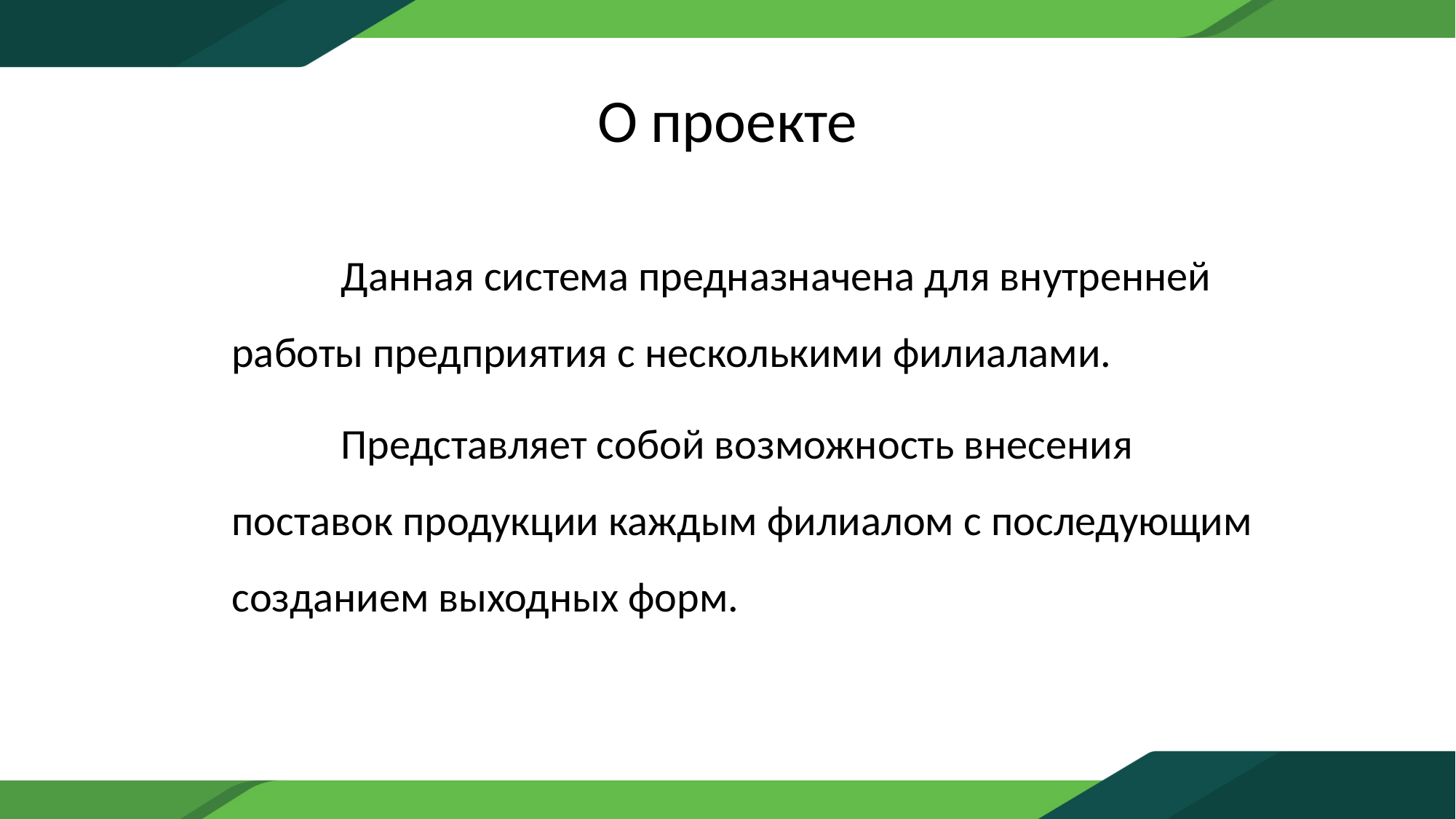

# О проекте
	Данная система предназначена для внутренней работы предприятия с несколькими филиалами.
	Представляет собой возможность внесения поставок продукции каждым филиалом с последующим созданием выходных форм.